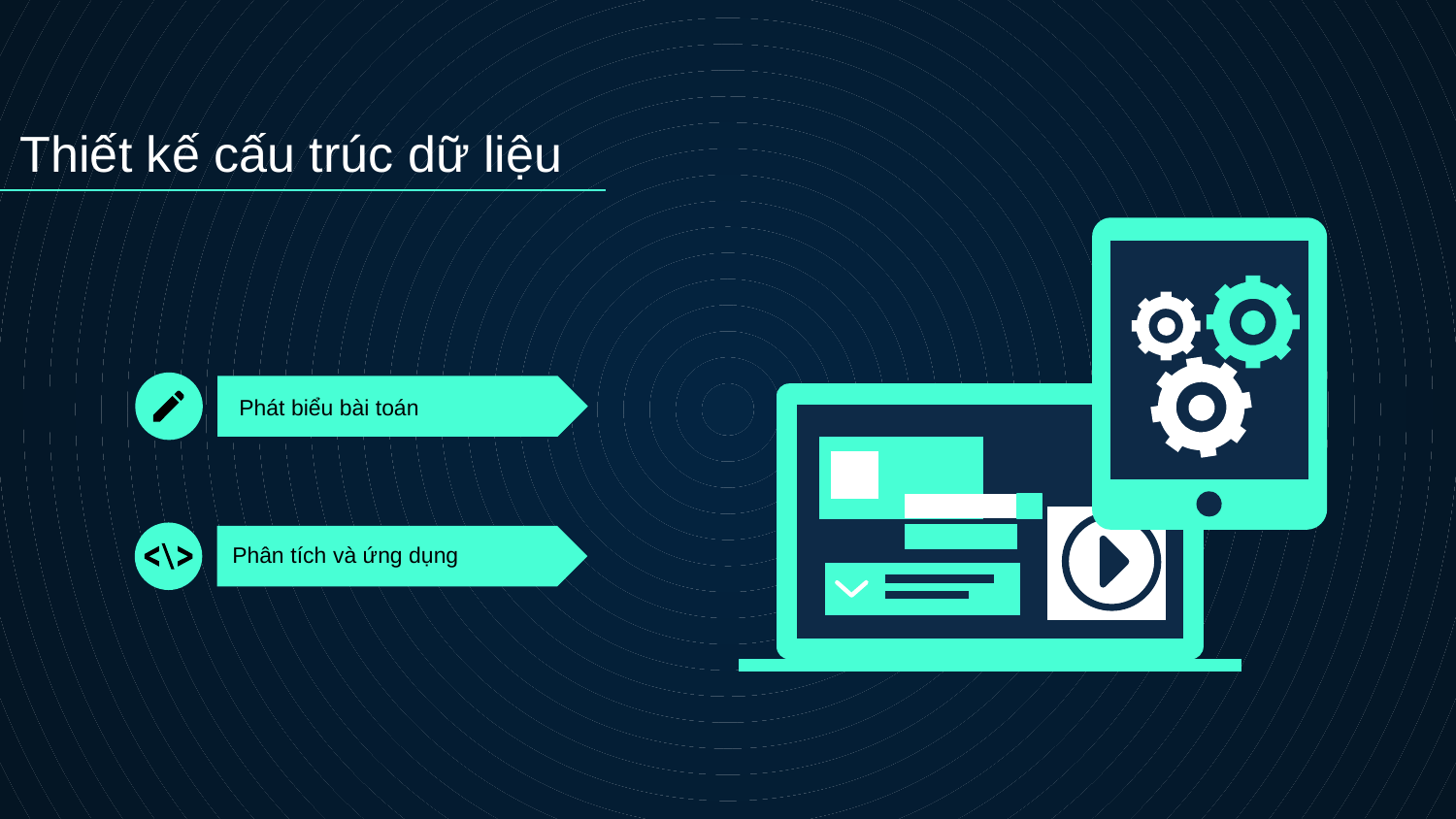

Thiết kế cấu trúc dữ liệu

# Phát biểu bài toán

Phân tích và ứng dụng